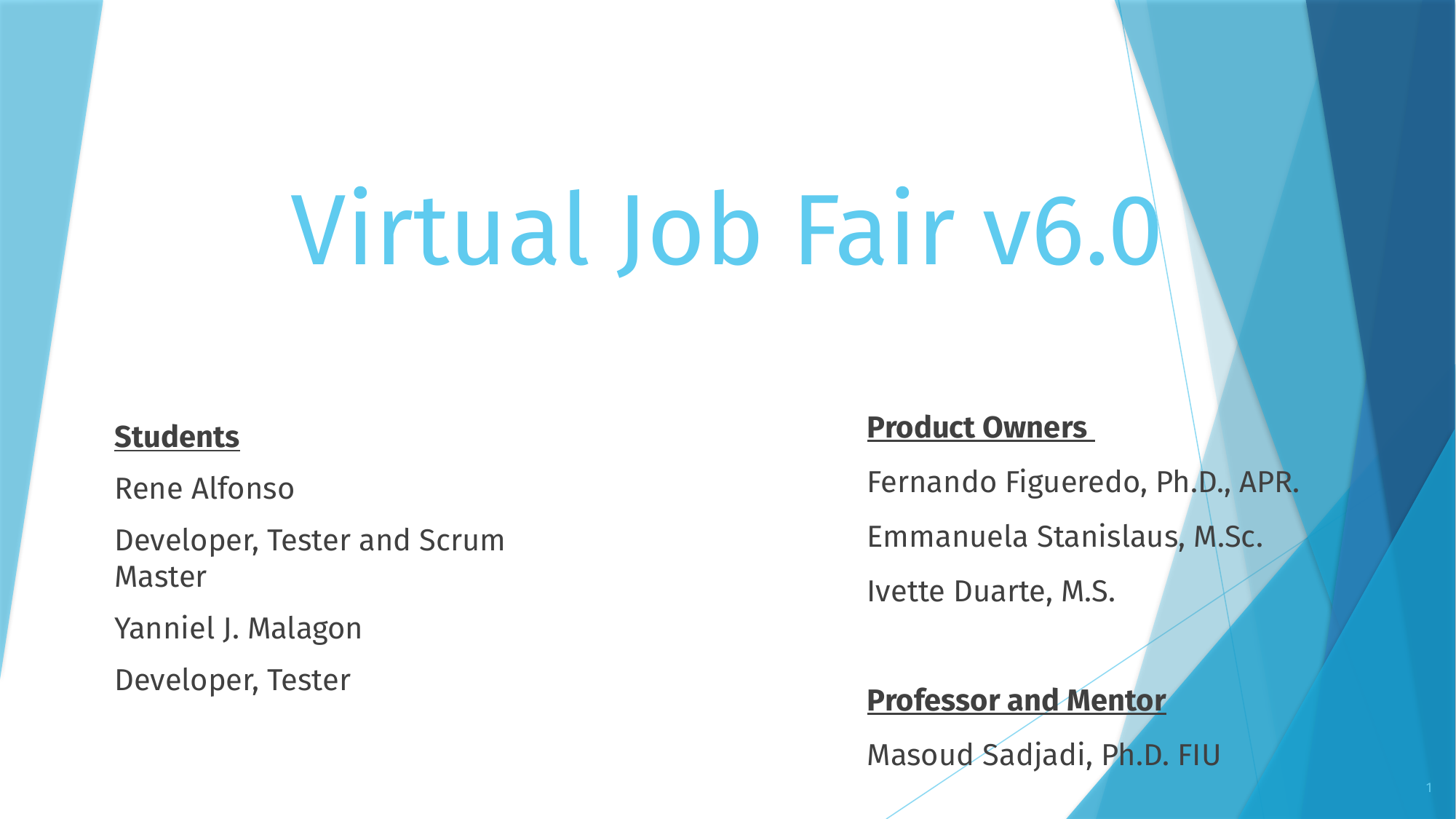

# Virtual Job Fair v6.0
Product Owners
Fernando Figueredo, Ph.D., APR.
Emmanuela Stanislaus, M.Sc.
Ivette Duarte, M.S.

Professor and Mentor
Masoud Sadjadi, Ph.D. FIU
Students
Rene Alfonso
Developer, Tester and Scrum Master
Yanniel J. Malagon
Developer, Tester

1